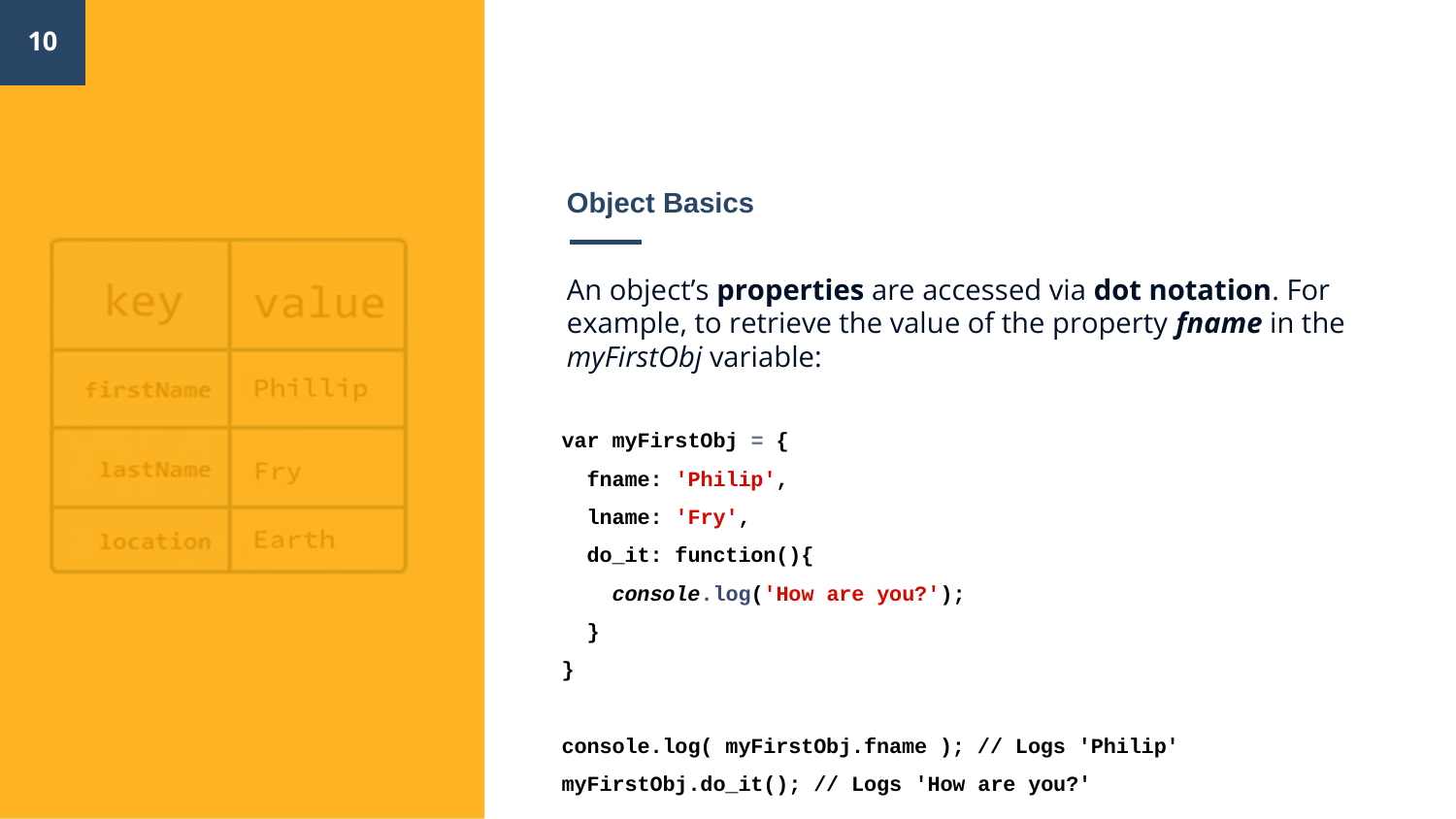

10
# Object Basics
An object’s properties are accessed via dot notation. For example, to retrieve the value of the property fname in the myFirstObj variable:
var myFirstObj = {
  fname: 'Philip',
  lname: 'Fry',
  do_it: function(){
    console.log('How are you?');
  }
}

console.log( myFirstObj.fname ); // Logs 'Philip'
myFirstObj.do_it(); // Logs 'How are you?'